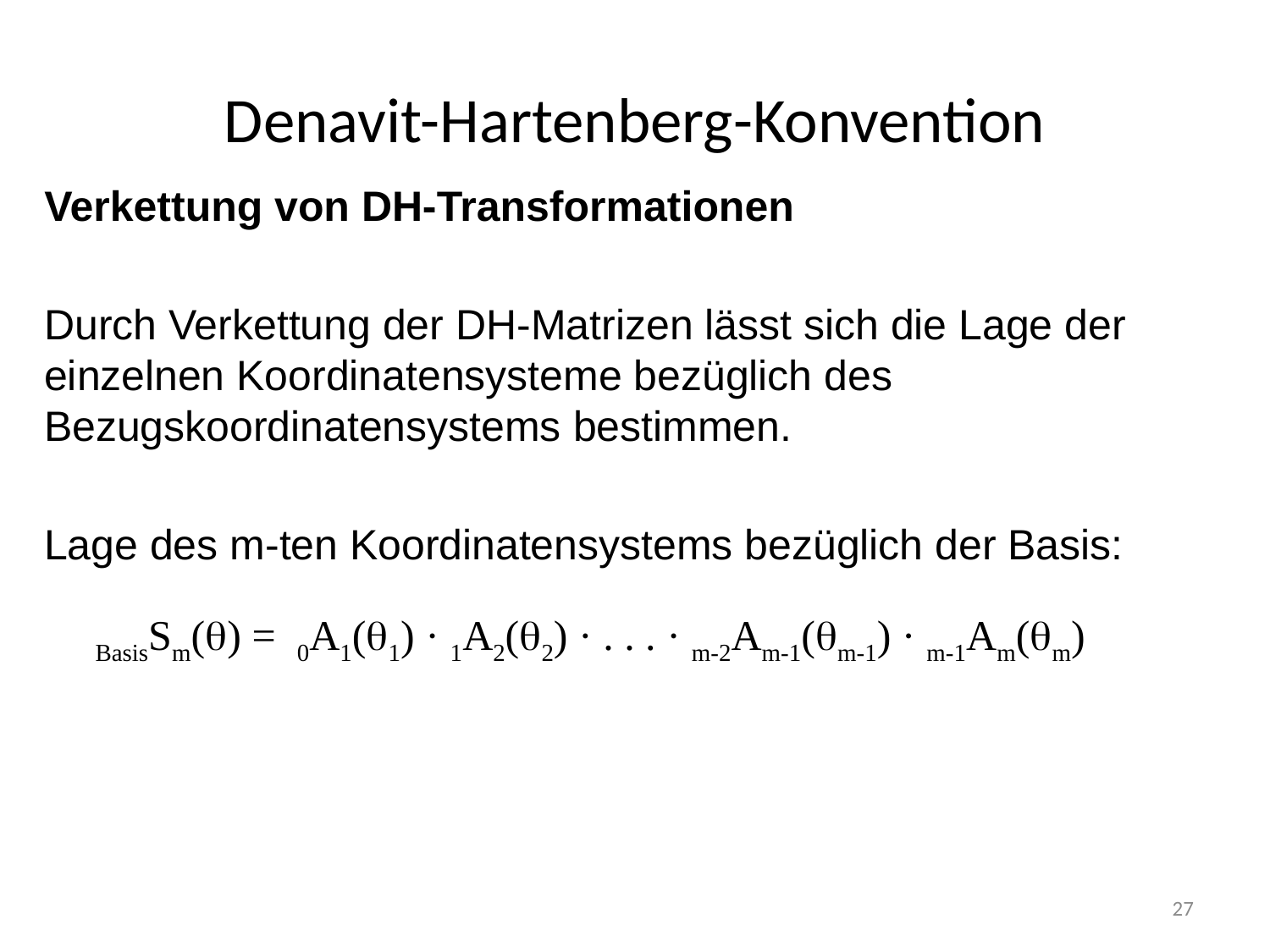

# Denavit-Hartenberg-Konvention
Verkettung von DH-Transformationen

Durch Verkettung der DH-Matrizen lässt sich die Lage der einzelnen Koordinatensysteme bezüglich des Bezugskoordinatensystems bestimmen.

Lage des m-ten Koordinatensystems bezüglich der Basis:
BasisSm(θ) =  0A1(θ1) · 1A2(θ2) · . . . · m-2Am-1(θm-1) · m-1Am(θm)
27